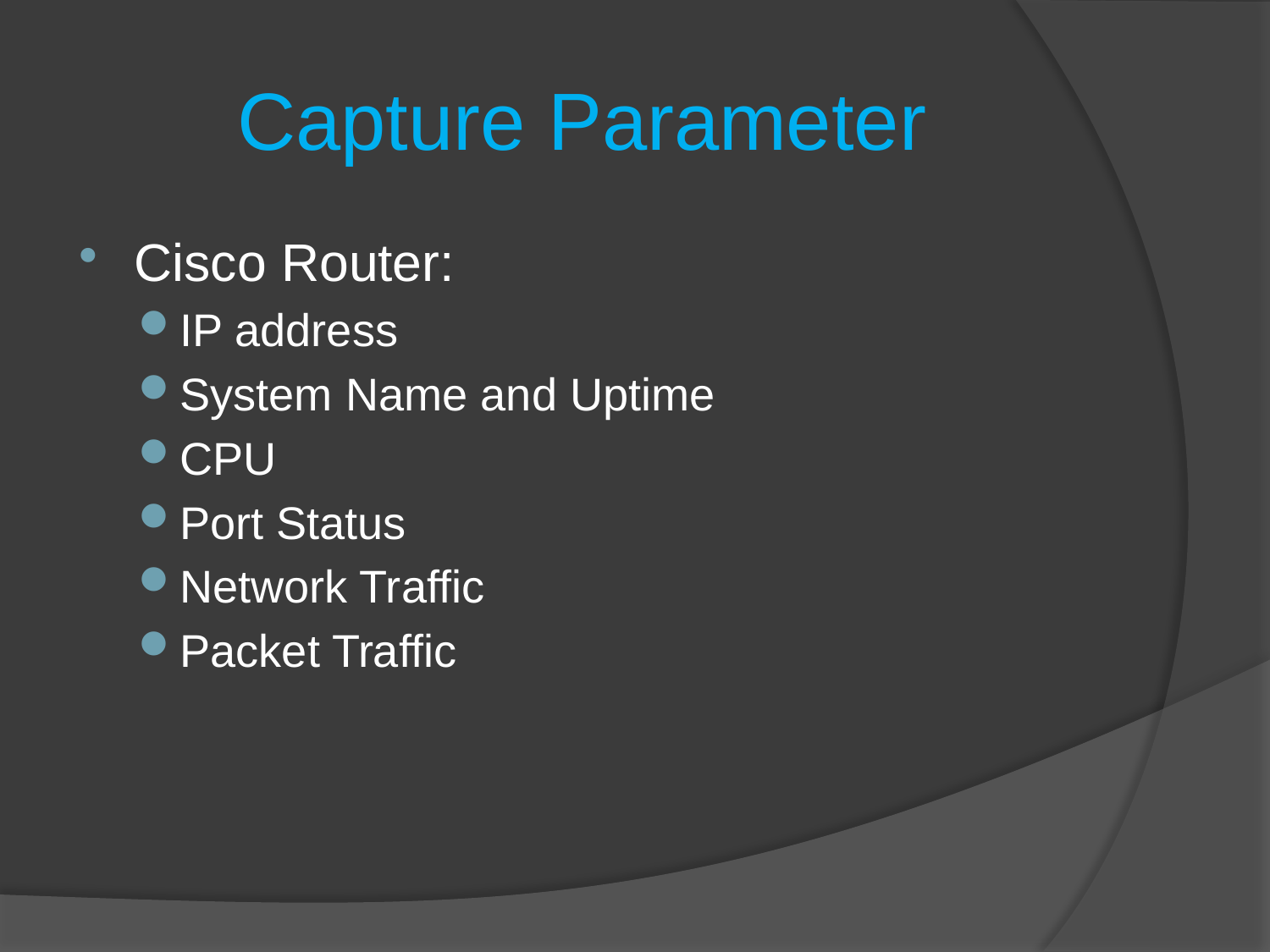

# Capture Parameter
Cisco Router:
IP address
System Name and Uptime
CPU
Port Status
Network Traffic
Packet Traffic